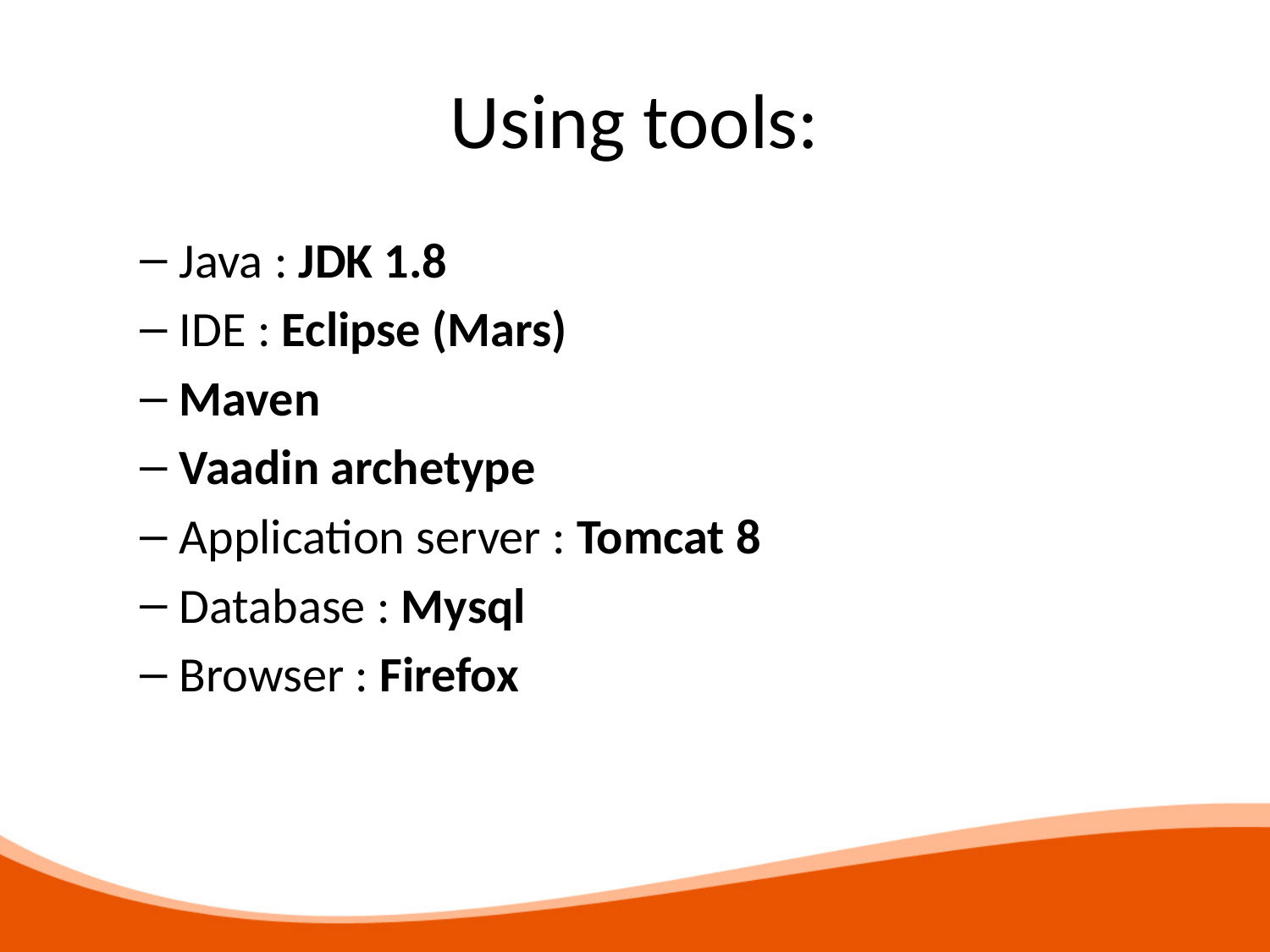

# Using tools:
Java : JDK 1.8
IDE : Eclipse (Mars)
Maven
Vaadin archetype
Application server : Tomcat 8
Database : Mysql
Browser : Firefox